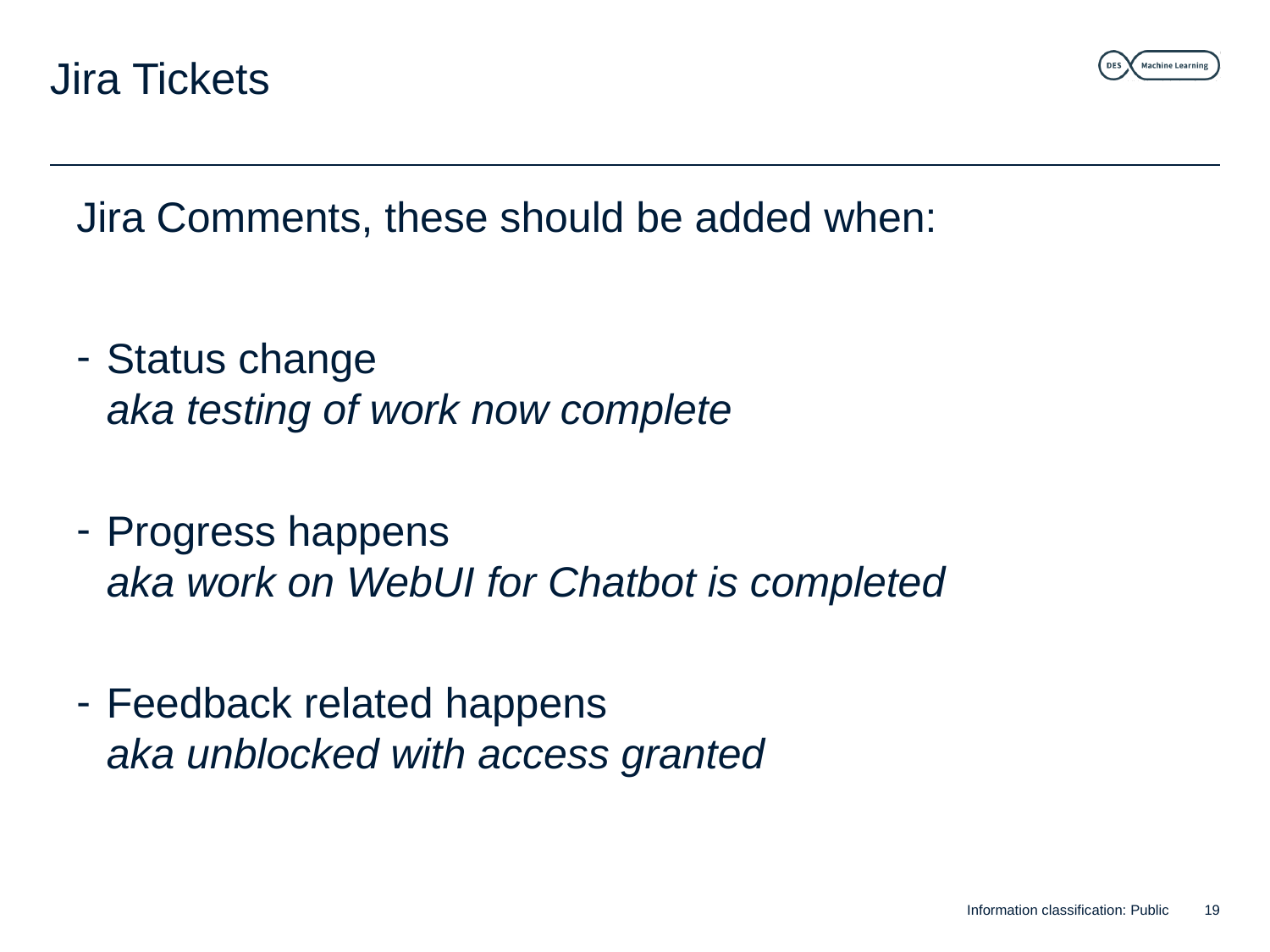

# Jira Tickets
Jira Comments, these should be added when:

Status change
aka testing of work now complete
Progress happens
aka work on WebUI for Chatbot is completed
Feedback related happens
aka unblocked with access granted
Information classification: Public
19